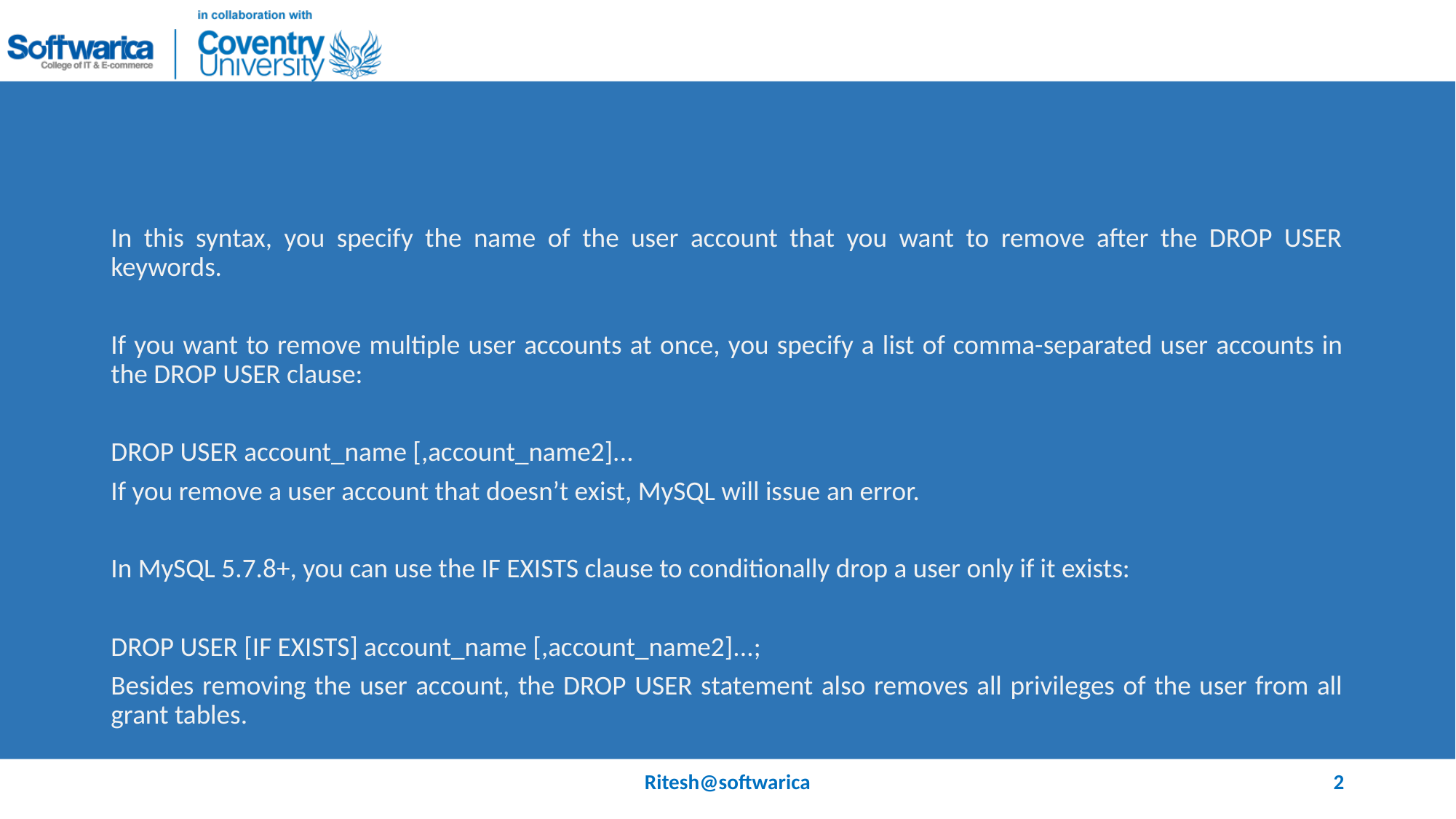

#
In this syntax, you specify the name of the user account that you want to remove after the DROP USER keywords.

If you want to remove multiple user accounts at once, you specify a list of comma-separated user accounts in the DROP USER clause:

DROP USER account_name [,account_name2]...
If you remove a user account that doesn’t exist, MySQL will issue an error.

In MySQL 5.7.8+, you can use the IF EXISTS clause to conditionally drop a user only if it exists:

DROP USER [IF EXISTS] account_name [,account_name2]...;
Besides removing the user account, the DROP USER statement also removes all privileges of the user from all grant tables.
Ritesh@softwarica
2